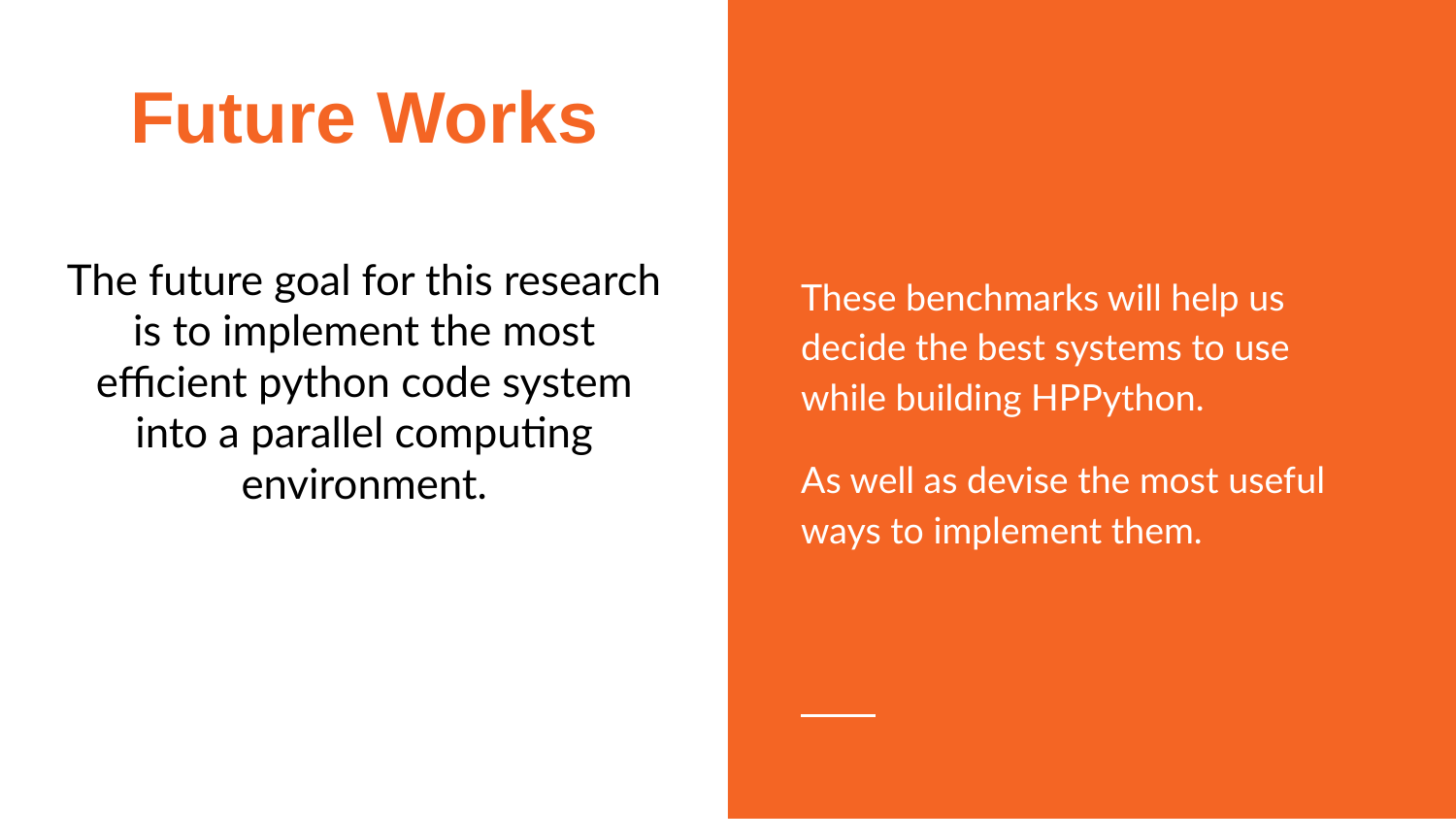

# Future Works
These benchmarks will help us decide the best systems to use while building HPPython.
As well as devise the most useful ways to implement them.
The future goal for this research is to implement the most efficient python code system into a parallel computing environment.